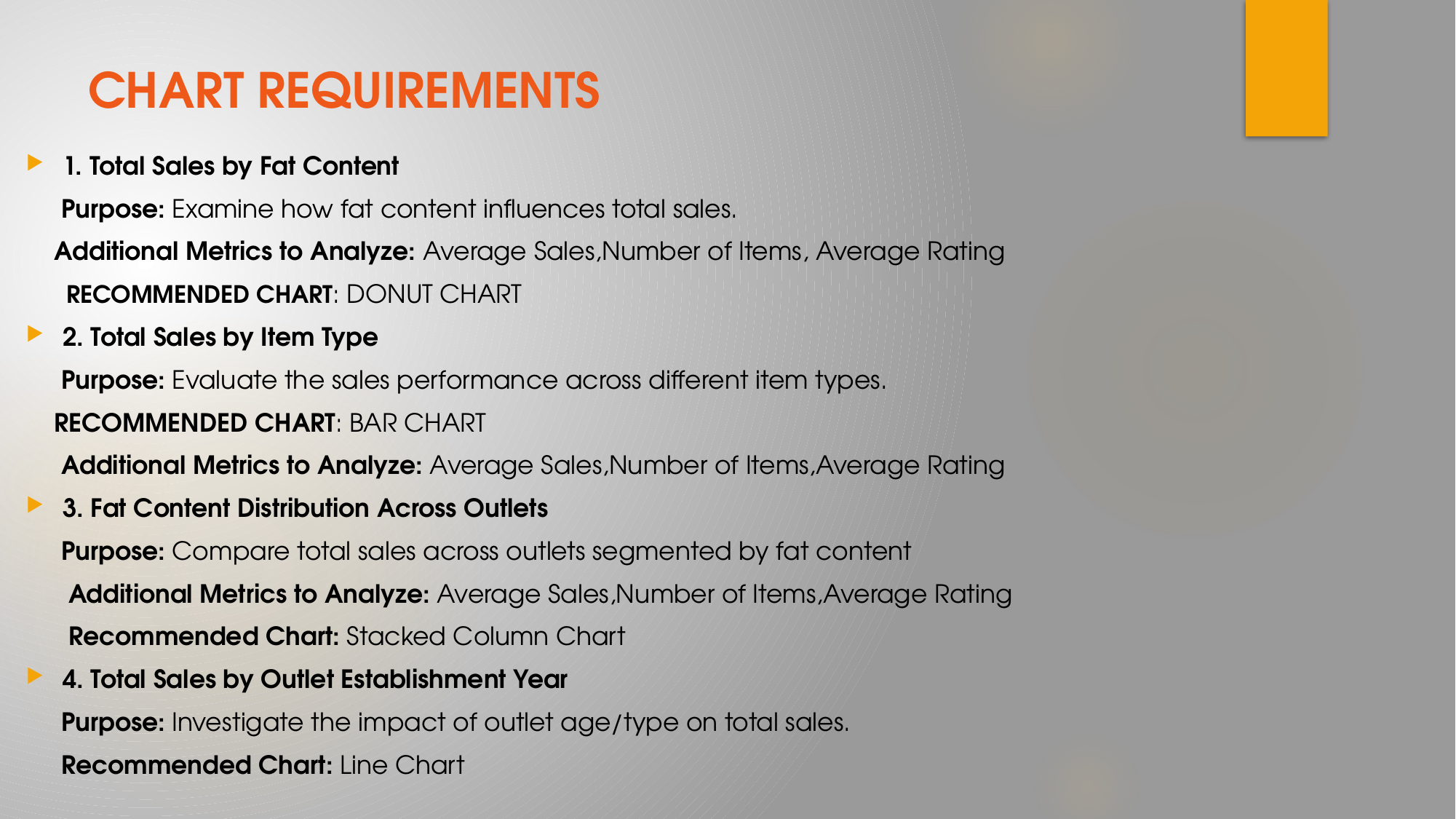

# CHART REQUIREMENTS
1. Total Sales by Fat Content
     Purpose: Examine how fat content influences total sales.
    Additional Metrics to Analyze: Average Sales,Number of Items, Average Rating
      RECOMMENDED CHART: DONUT CHART
2. Total Sales by Item Type
     Purpose: Evaluate the sales performance across different item types.
    RECOMMENDED CHART: BAR CHART
     Additional Metrics to Analyze: Average Sales,Number of Items,Average Rating
3. Fat Content Distribution Across Outlets
     Purpose: Compare total sales across outlets segmented by fat content
      Additional Metrics to Analyze: Average Sales,Number of Items,Average Rating
      Recommended Chart: Stacked Column Chart
4. Total Sales by Outlet Establishment Year
     Purpose: Investigate the impact of outlet age/type on total sales.
     Recommended Chart: Line Chart